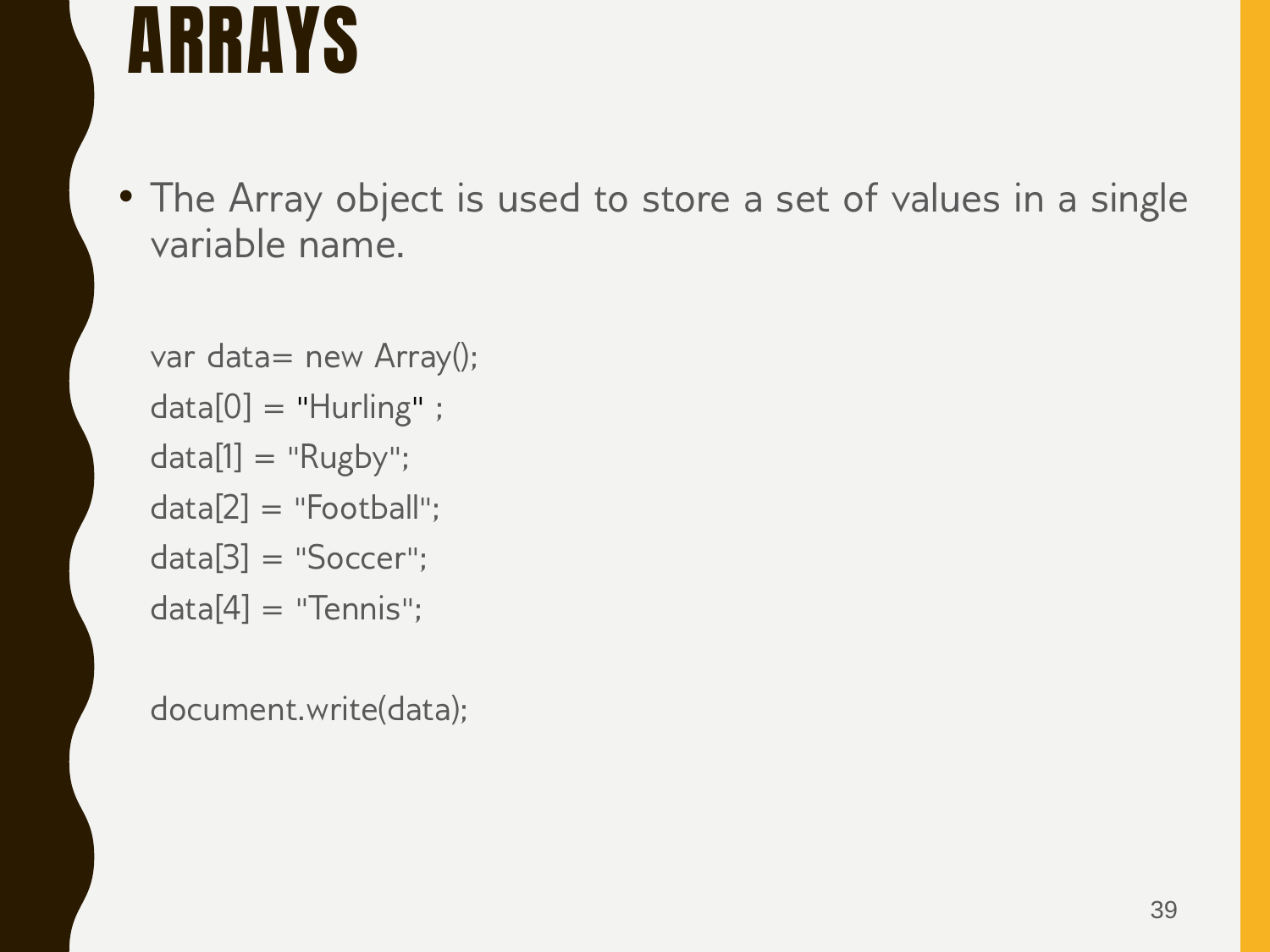

# arrays
The Array object is used to store a set of values in a single variable name.

var data= new Array();
data[0] = "Hurling" ;
data[1] = "Rugby";
data[2] = "Football";
data[3] = "Soccer";
data[4] = "Tennis";

document.write(data);

39